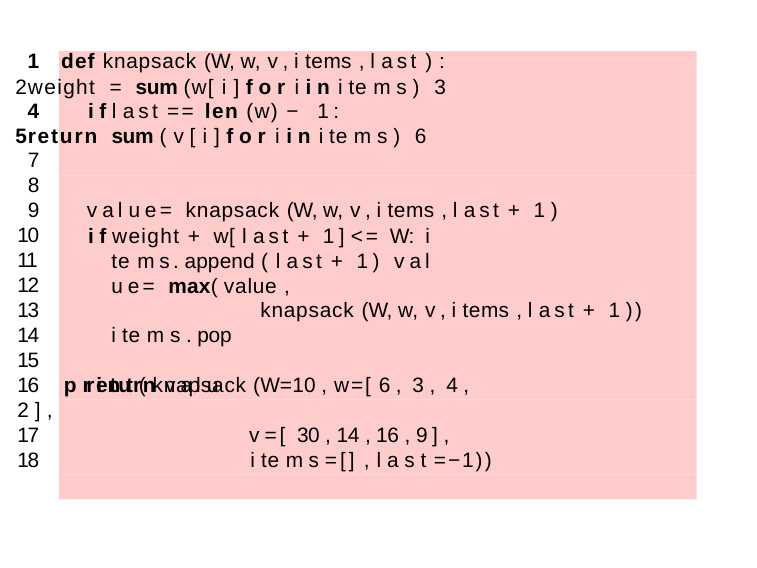

def knapsack (W, w, v , i tems , l a s t ) :
weight = sum (w[ i ] f o r i i n i te m s )  3
i f l a s t == len (w) − 1 :
return sum ( v [ i ] f o r i i n i te m s )  6
7
8
9
10
11
12
13
14
15
16	p r i n t ( knapsack (W=10 , w=[ 6 , 3 , 4 , 2 ] ,
17	v =[ 30 , 14 , 16 , 9 ] ,
18	i te m s =[] , l a s t =−1))

v a l u e = knapsack (W, w, v , i tems , l a s t + 1 )
i f weight + w[ l a s t + 1 ] <= W:  i te m s . append ( l a s t + 1 )  v a l u e = max( value ,
knapsack (W, w, v , i tems , l a s t + 1 ))

i te m s . pop ()

return v a l u e